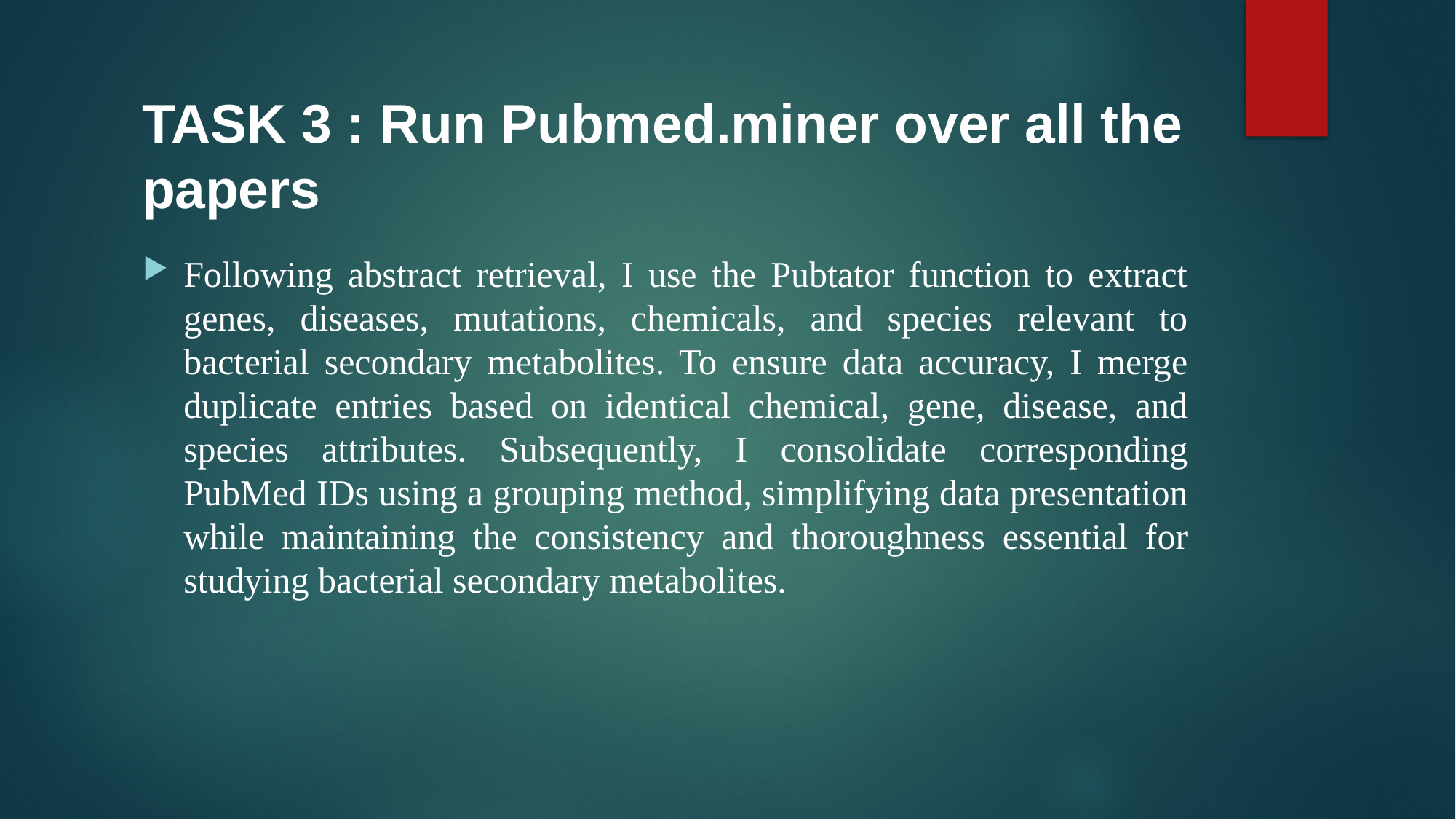

# TASK 3 : Run Pubmed.miner over all the papers
Following abstract retrieval, I use the Pubtator function to extract genes, diseases, mutations, chemicals, and species relevant to bacterial secondary metabolites. To ensure data accuracy, I merge duplicate entries based on identical chemical, gene, disease, and species attributes. Subsequently, I consolidate corresponding PubMed IDs using a grouping method, simplifying data presentation while maintaining the consistency and thoroughness essential for studying bacterial secondary metabolites.